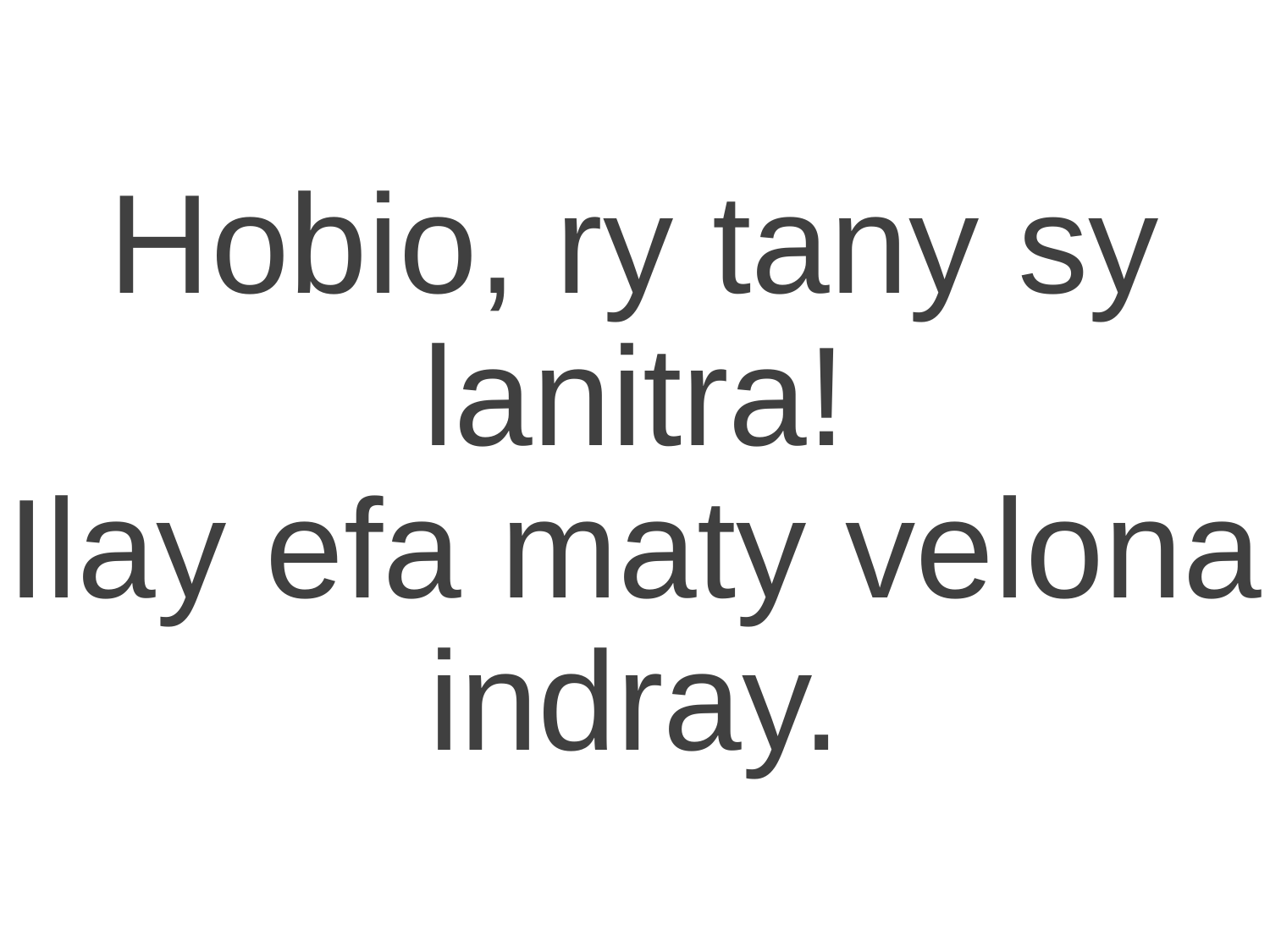

Hobio, ry tany sy lanitra!
Ilay efa maty velona indray.